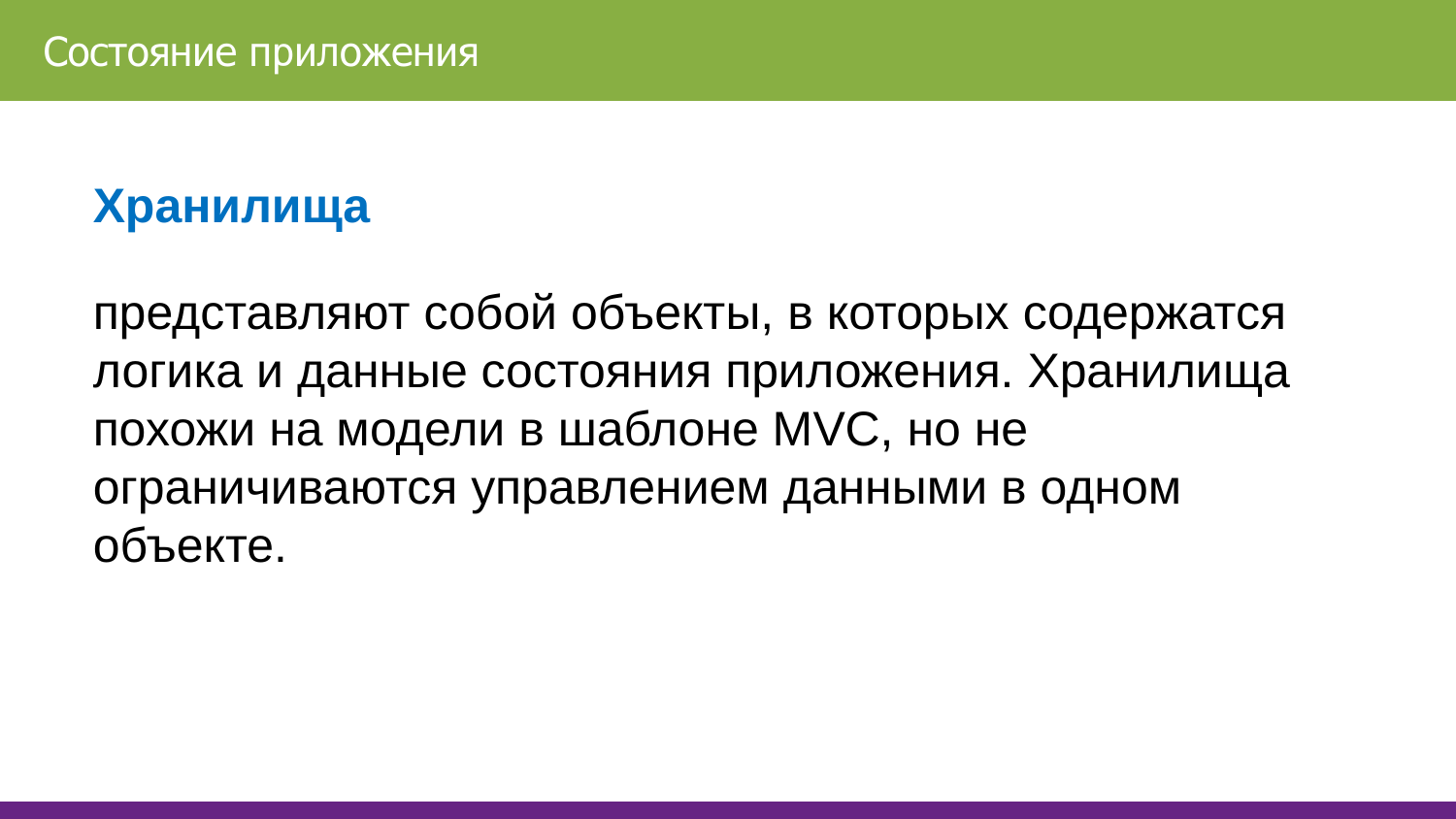

Состояние приложения

Хранилища

представляют собой объекты, в которых содержатся логика и данные состояния приложения. Хранилища похожи на модели в шаблоне MVC, но не ограничиваются управлением данными в одном объекте.